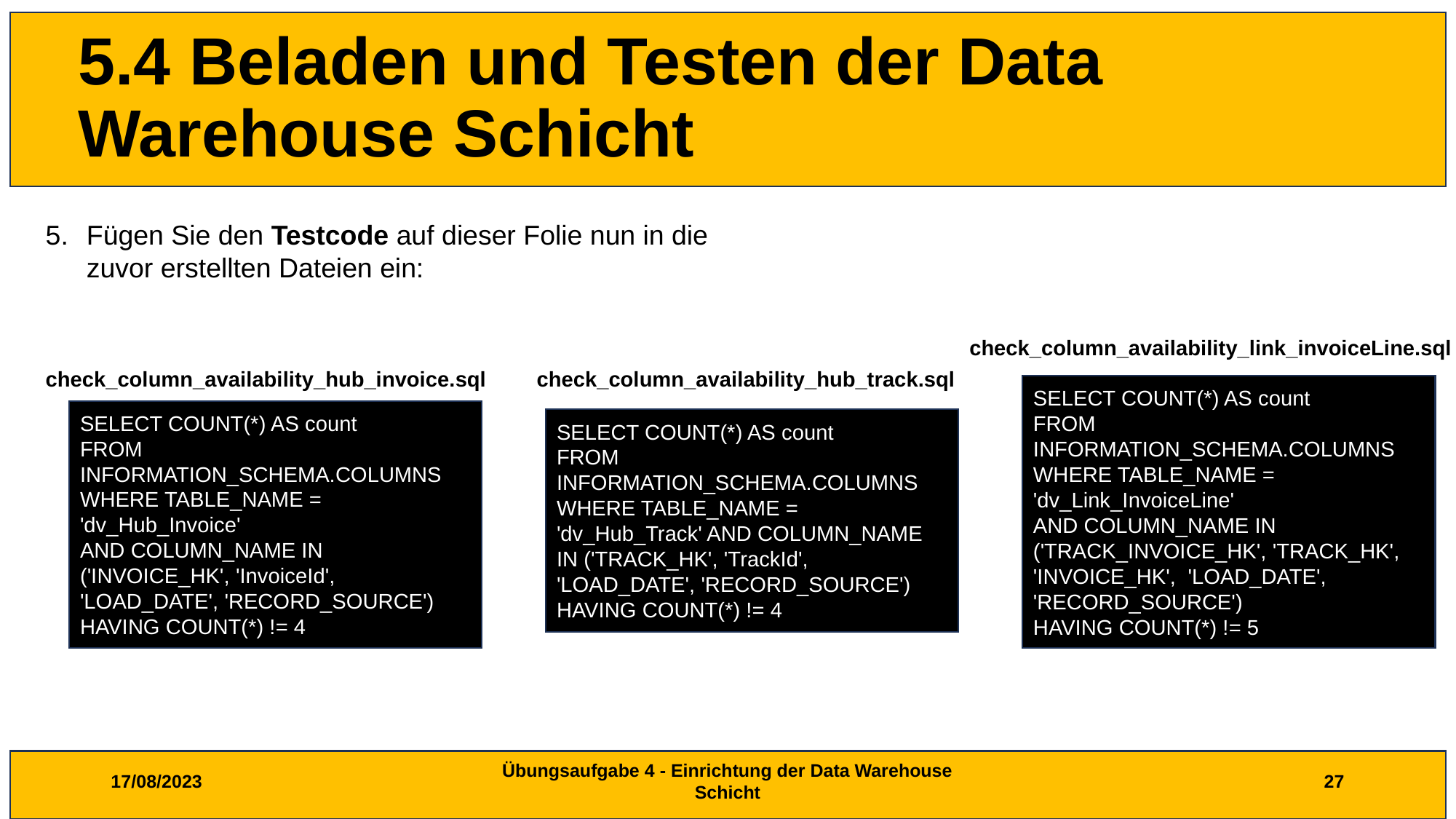

# 5.4 Beladen und Testen der Data Warehouse Schicht
Fügen Sie den Testcode auf dieser Folie nun in die zuvor erstellten Dateien ein:
check_column_availability_link_invoiceLine.sql
check_column_availability_hub_invoice.sql
check_column_availability_hub_track.sql
SELECT COUNT(*) AS count
FROM INFORMATION_SCHEMA.COLUMNS
WHERE TABLE_NAME = 'dv_Link_InvoiceLine'
AND COLUMN_NAME IN ('TRACK_INVOICE_HK', 'TRACK_HK', 'INVOICE_HK',  'LOAD_DATE', 'RECORD_SOURCE')
HAVING COUNT(*) != 5
SELECT COUNT(*) AS count
FROM INFORMATION_SCHEMA.COLUMNS
WHERE TABLE_NAME = 'dv_Hub_Invoice'
AND COLUMN_NAME IN ('INVOICE_HK', 'InvoiceId', 'LOAD_DATE', 'RECORD_SOURCE')
HAVING COUNT(*) != 4
SELECT COUNT(*) AS count
FROM INFORMATION_SCHEMA.COLUMNS
WHERE TABLE_NAME = 'dv_Hub_Track' AND COLUMN_NAME IN ('TRACK_HK', 'TrackId', 'LOAD_DATE', 'RECORD_SOURCE')
HAVING COUNT(*) != 4

17/08/2023
Übungsaufgabe 4 - Einrichtung der Data Warehouse Schicht
27